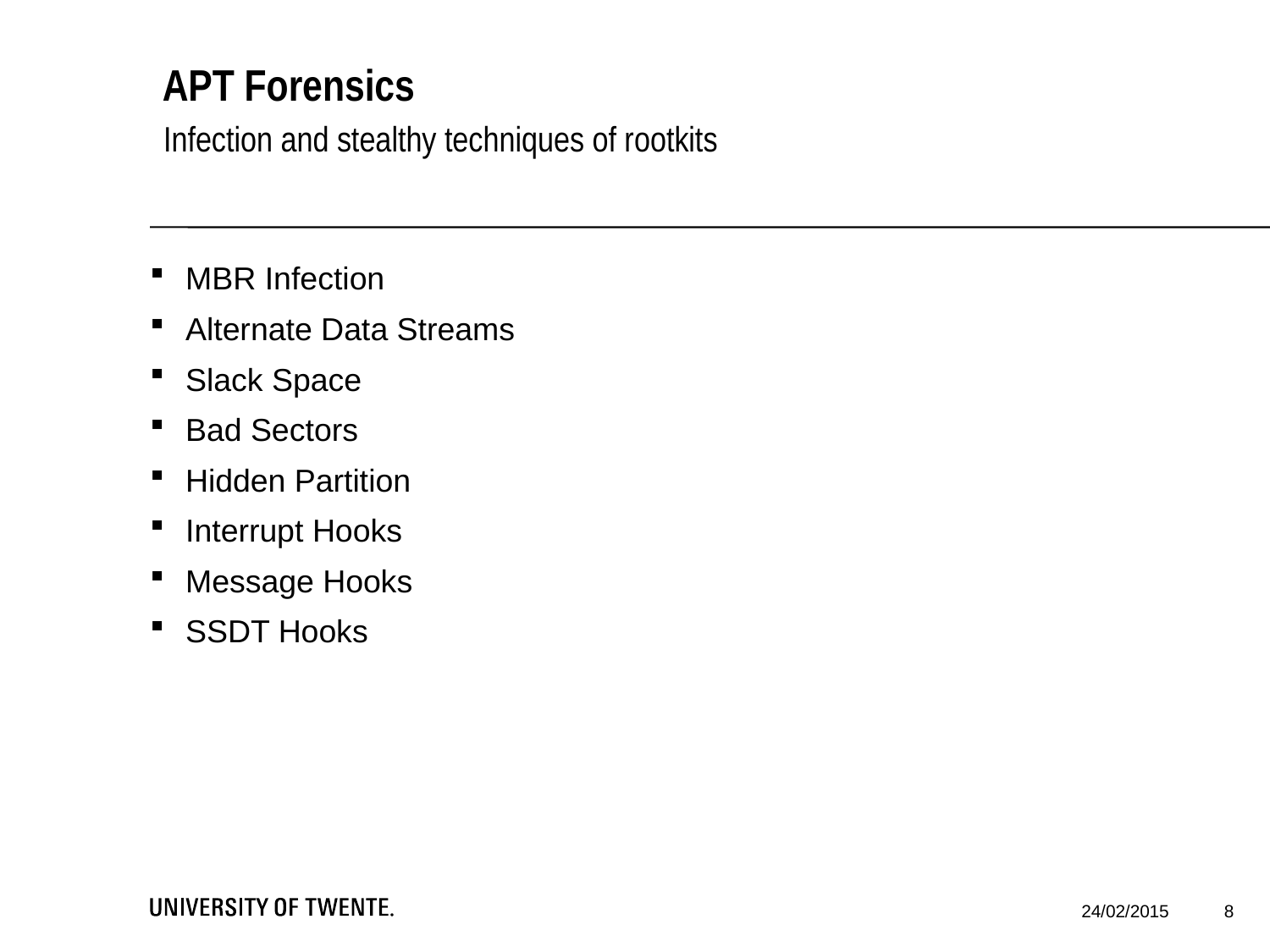

# APT Forensics
Infection and stealthy techniques of rootkits
MBR Infection
Alternate Data Streams
Slack Space
Bad Sectors
Hidden Partition
Interrupt Hooks
Message Hooks
SSDT Hooks

8
24/02/2015